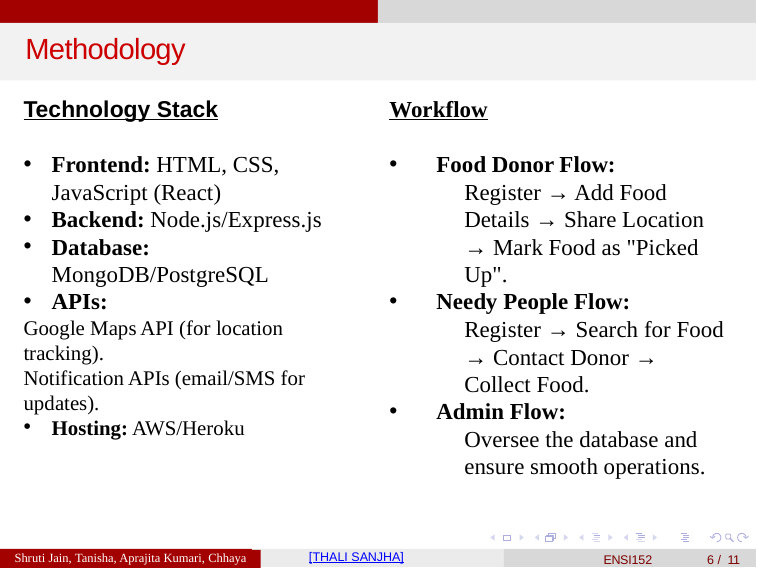

# Methodology
Technology Stack

Frontend: HTML, CSS, JavaScript (React)
Backend: Node.js/Express.js
Database: MongoDB/PostgreSQL
APIs:
Google Maps API (for location tracking).
Notification APIs (email/SMS for updates).
Hosting: AWS/Heroku

Workflow

Food Donor Flow:
Register → Add Food Details → Share Location → Mark Food as "Picked Up".
Needy People Flow:
Register → Search for Food → Contact Donor → Collect Food.
Admin Flow:
Oversee the database and ensure smooth operations.

Your Name 1, Your Name 2, Your Name 3, Y
[THALI SANJHA]
ENSI152
6 / 11
ENSI152
6 / 11

Shruti Jain, Tanisha, Aprajita Kumari, Chhaya Singh